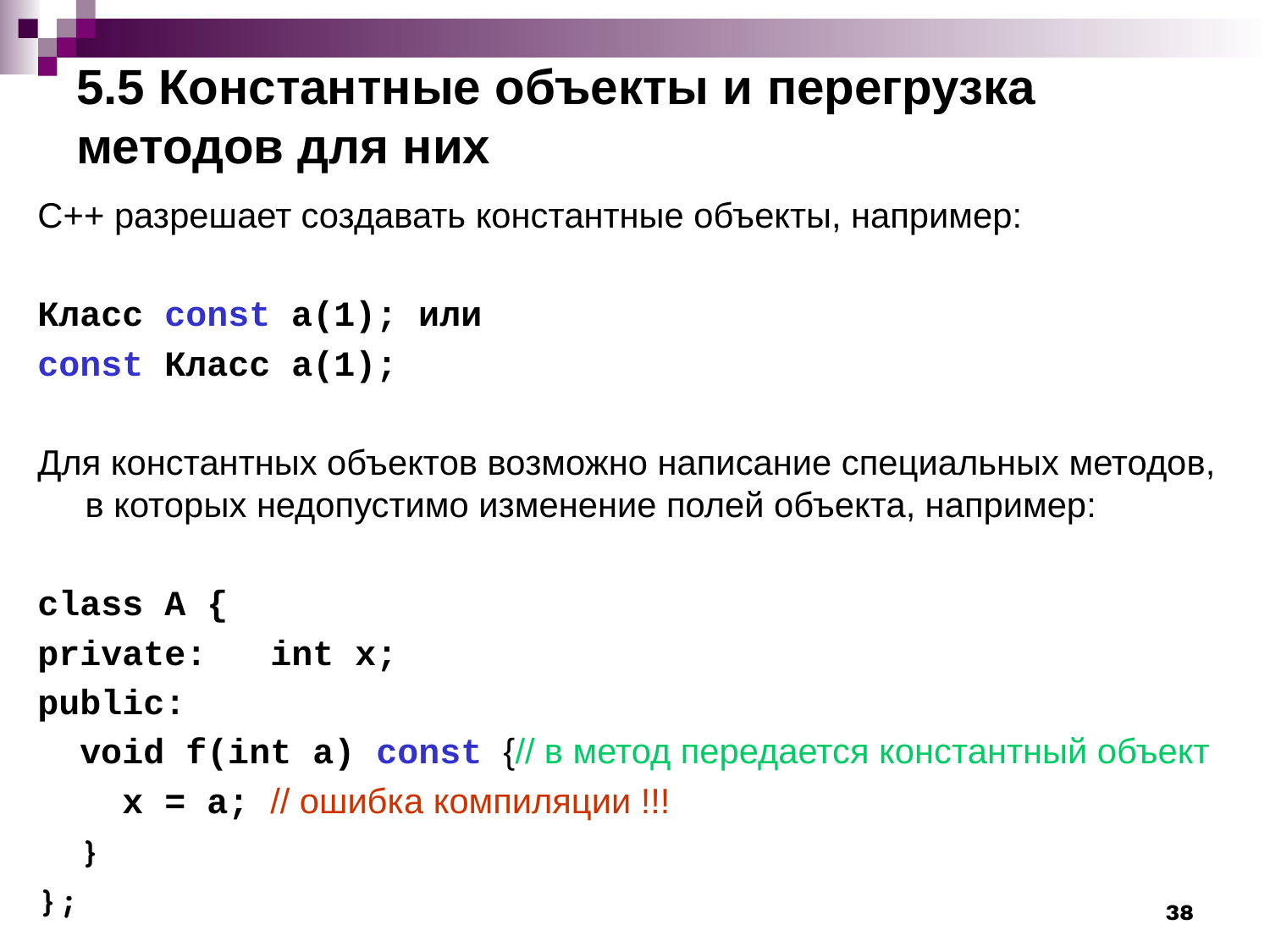

5.5 Константные объекты и перегрузка методов для них
С++ разрешает создавать константные объекты, например:

Класс const a(1); или
const Класс a(1);

Для константных объектов возможно написание специальных методов, в которых недопустимо изменение полей объекта, например:

class A {
private:   int x;
public:
  void f(int a) const {// в метод передается константный объект
    x = a; // ошибка компиляции !!!
  }
};
38